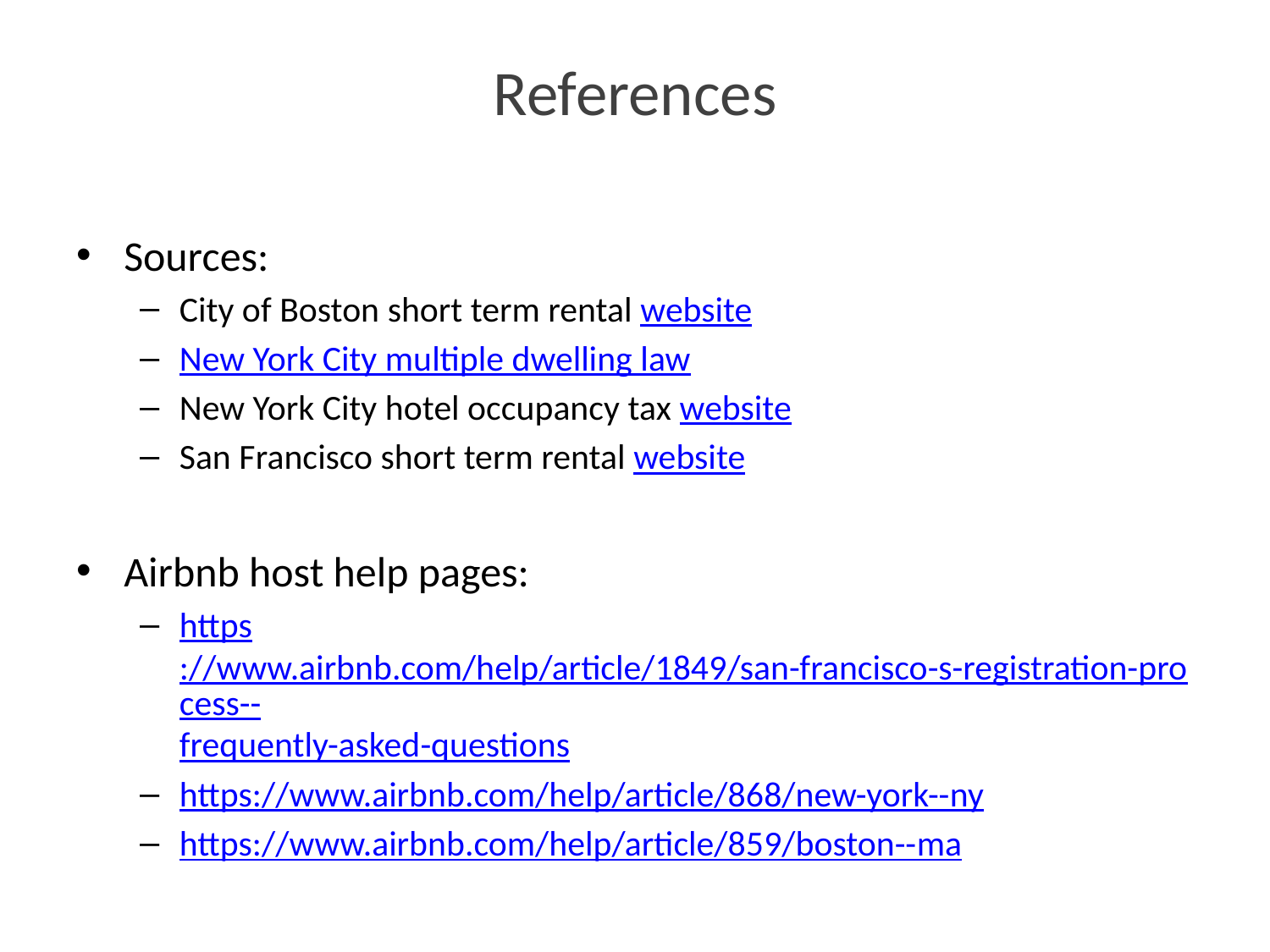

# References
Sources:
City of Boston short term rental website
New York City multiple dwelling law
New York City hotel occupancy tax website
San Francisco short term rental website

Airbnb host help pages:
https://www.airbnb.com/help/article/1849/san-francisco-s-registration-process--frequently-asked-questions
https://www.airbnb.com/help/article/868/new-york--ny
https://www.airbnb.com/help/article/859/boston--ma